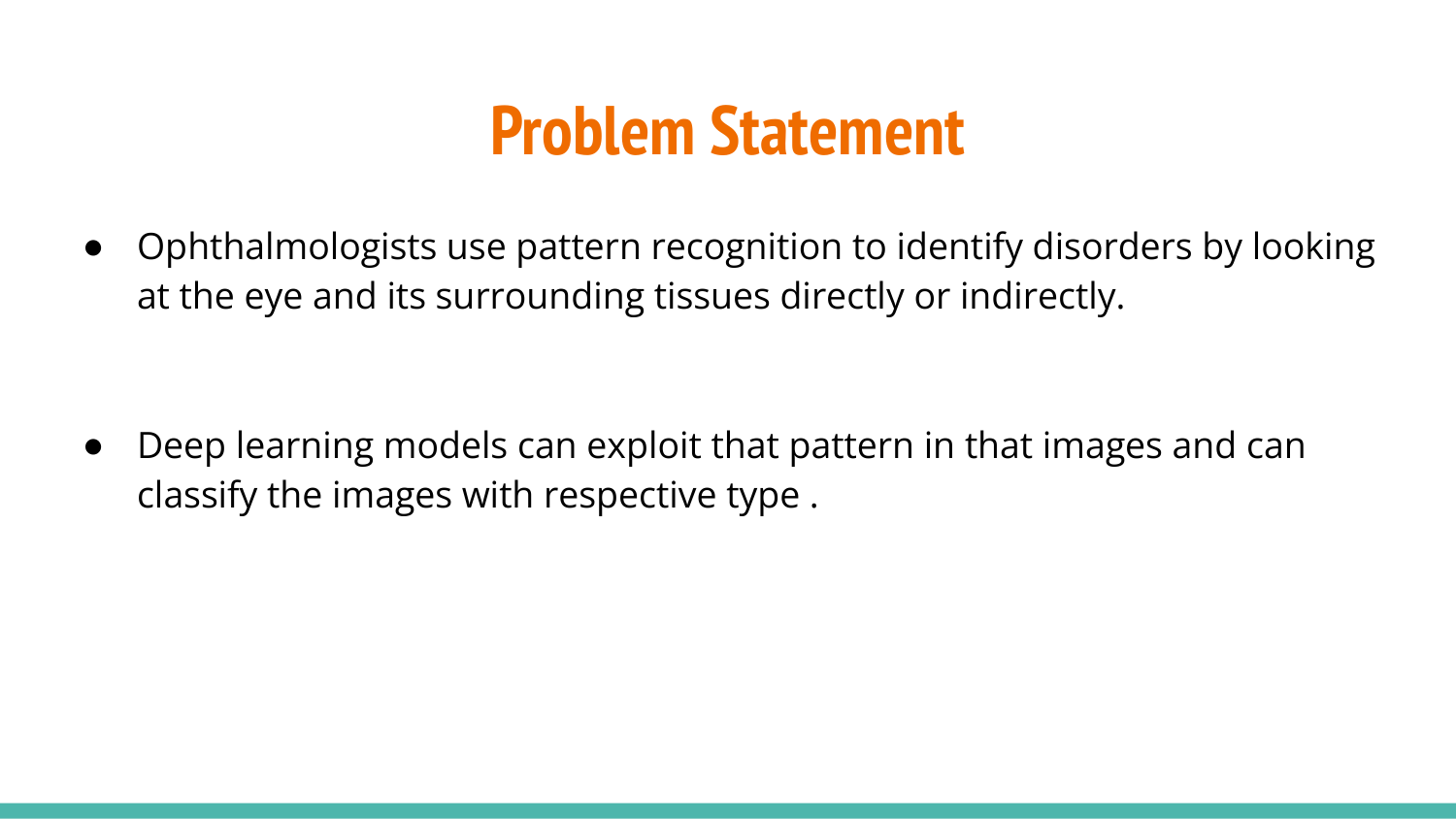

# Problem Statement
Ophthalmologists use pattern recognition to identify disorders by looking at the eye and its surrounding tissues directly or indirectly.

Deep learning models can exploit that pattern in that images and can classify the images with respective type .